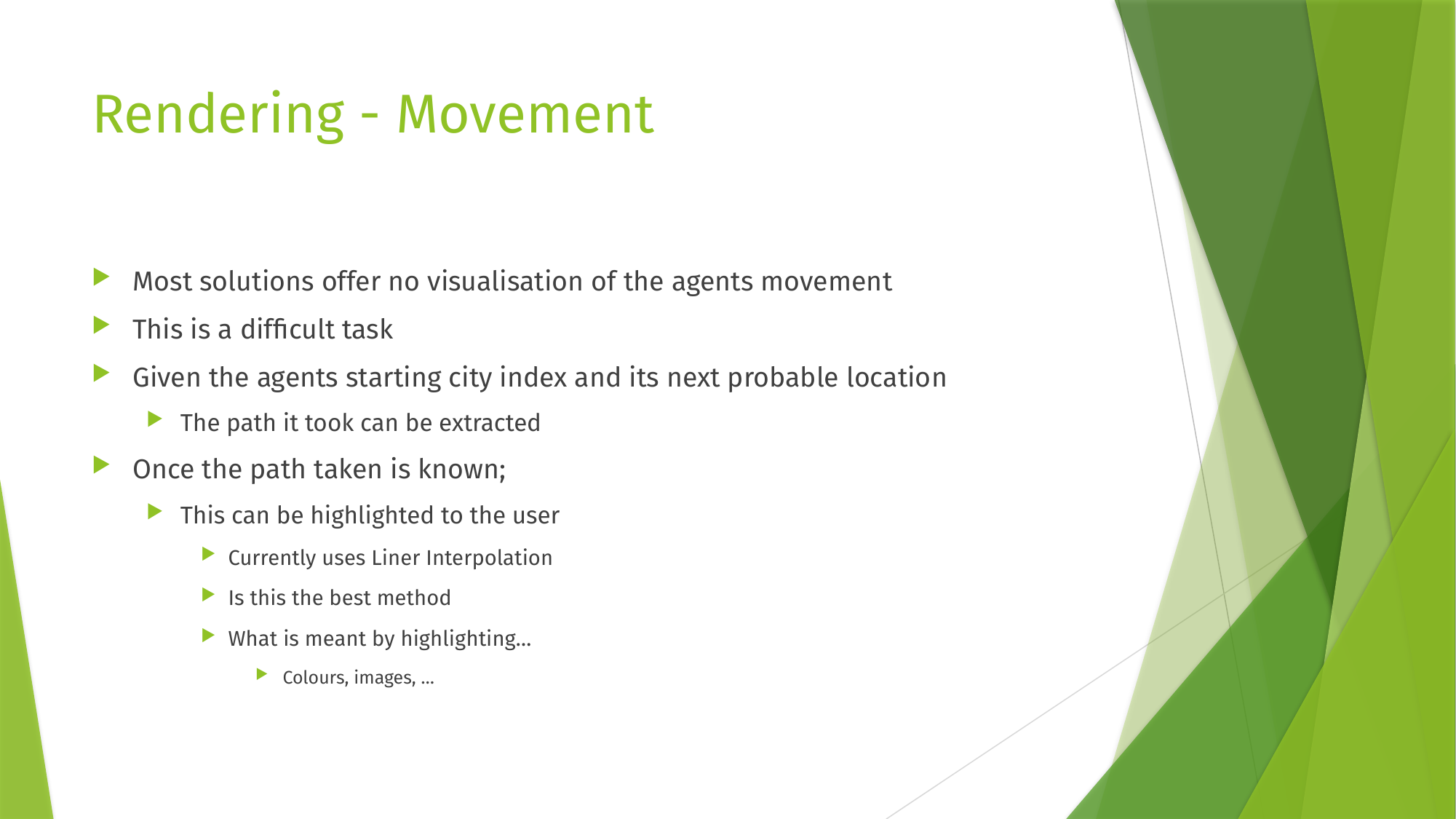

# Rendering - Movement
Most solutions offer no visualisation of the agents movement
This is a difficult task
Given the agents starting city index and its next probable location
The path it took can be extracted
Once the path taken is known;
This can be highlighted to the user
Currently uses Liner Interpolation
Is this the best method
What is meant by highlighting…
Colours, images, …